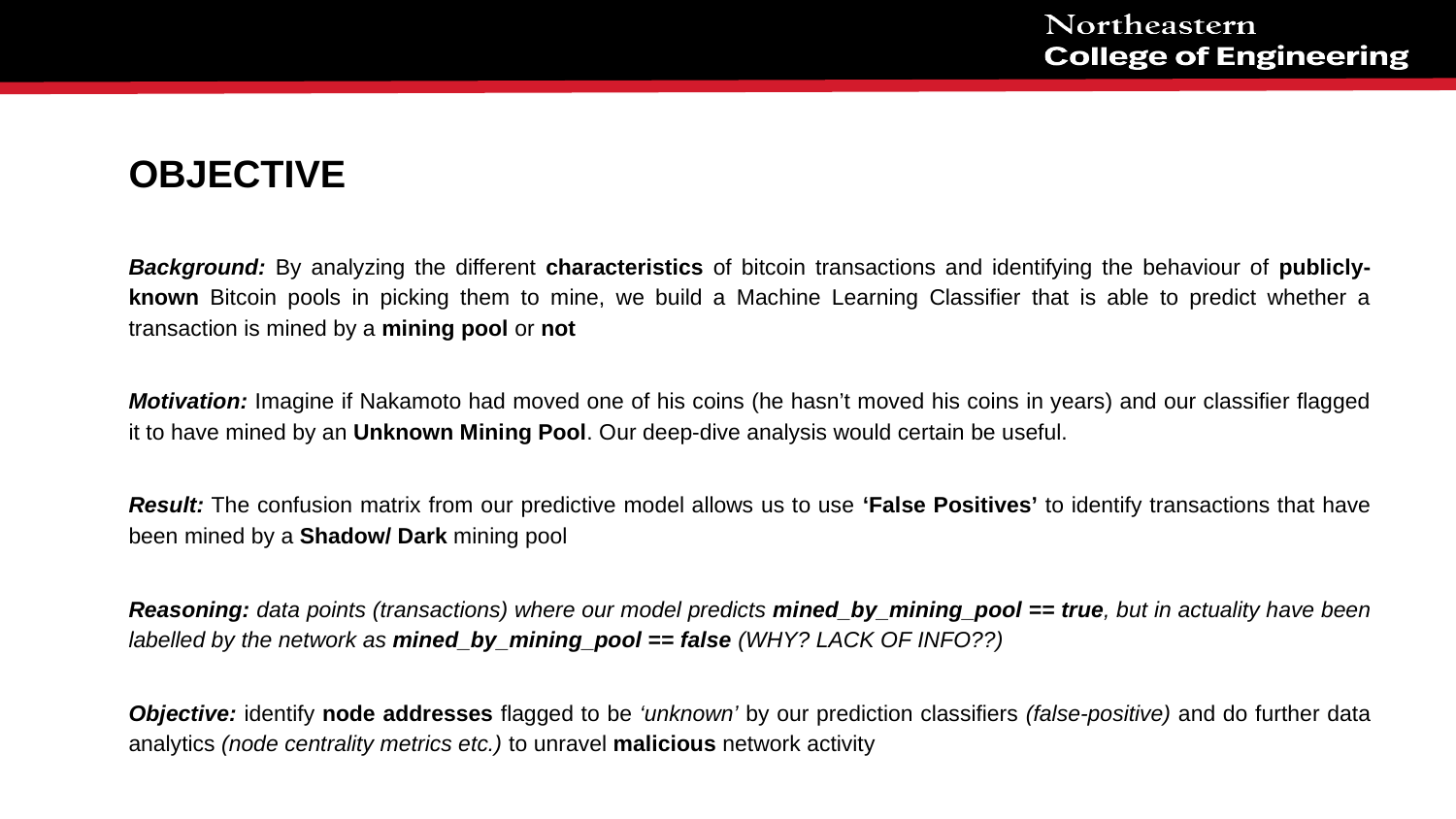

OBJECTIVE

Background: By analyzing the different characteristics of bitcoin transactions and identifying the behaviour of publicly-known Bitcoin pools in picking them to mine, we build a Machine Learning Classifier that is able to predict whether a transaction is mined by a mining pool or not

Motivation: Imagine if Nakamoto had moved one of his coins (he hasn’t moved his coins in years) and our classifier flagged it to have mined by an Unknown Mining Pool. Our deep-dive analysis would certain be useful.

Result: The confusion matrix from our predictive model allows us to use ‘False Positives’ to identify transactions that have been mined by a Shadow/ Dark mining pool

Reasoning: data points (transactions) where our model predicts mined_by_mining_pool == true, but in actuality have been labelled by the network as mined_by_mining_pool == false (WHY? LACK OF INFO??)

Objective: identify node addresses flagged to be ‘unknown’ by our prediction classifiers (false-positive) and do further data analytics (node centrality metrics etc.) to unravel malicious network activity